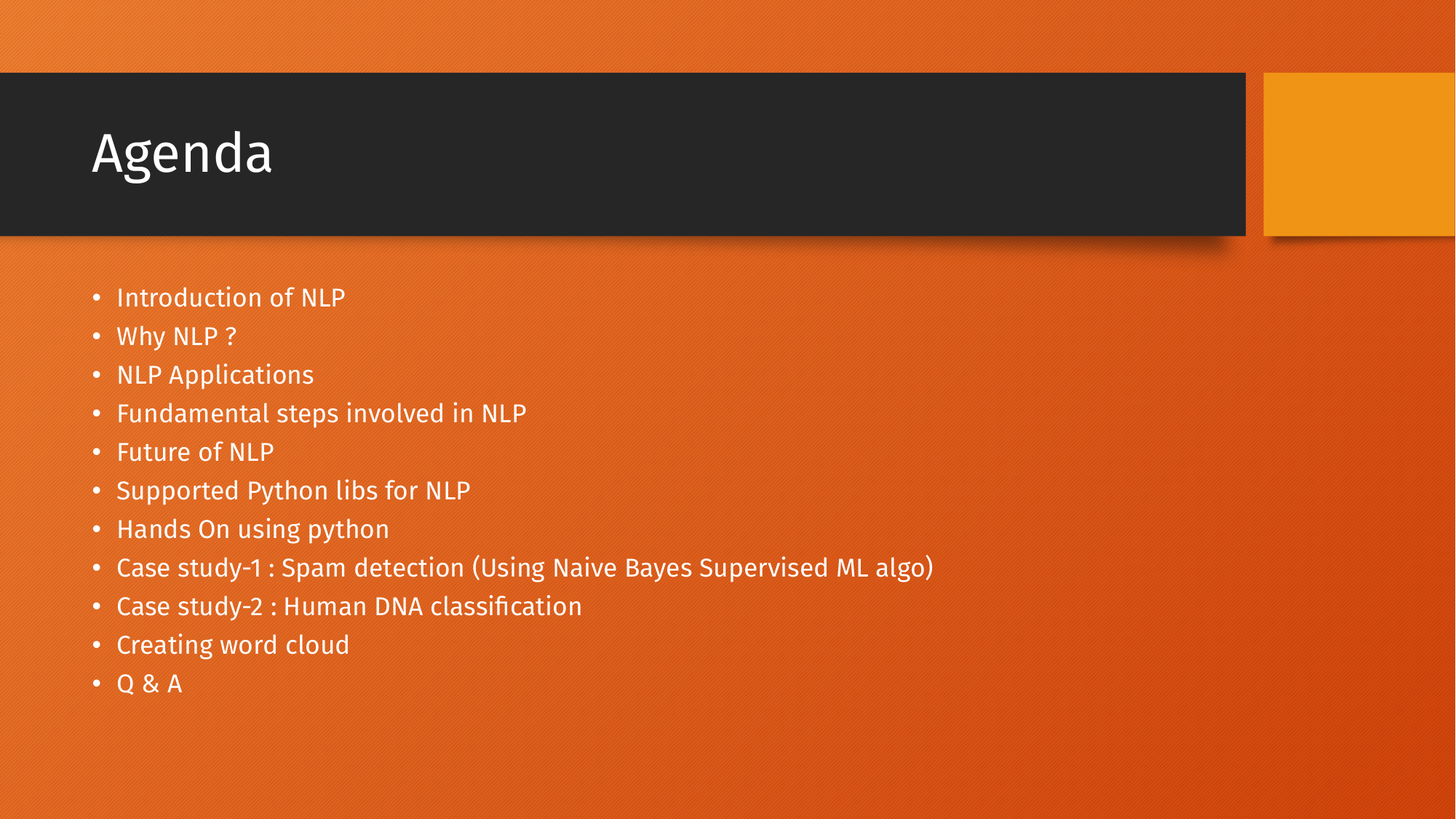

# Agenda
Introduction of NLP
Why NLP ?
NLP Applications
Fundamental steps involved in NLP
Future of NLP
Supported Python libs for NLP
Hands On using python
Case study-1 : Spam detection (Using Naive Bayes Supervised ML algo)
Case study-2 : Human DNA classification
Creating word cloud
Q & A